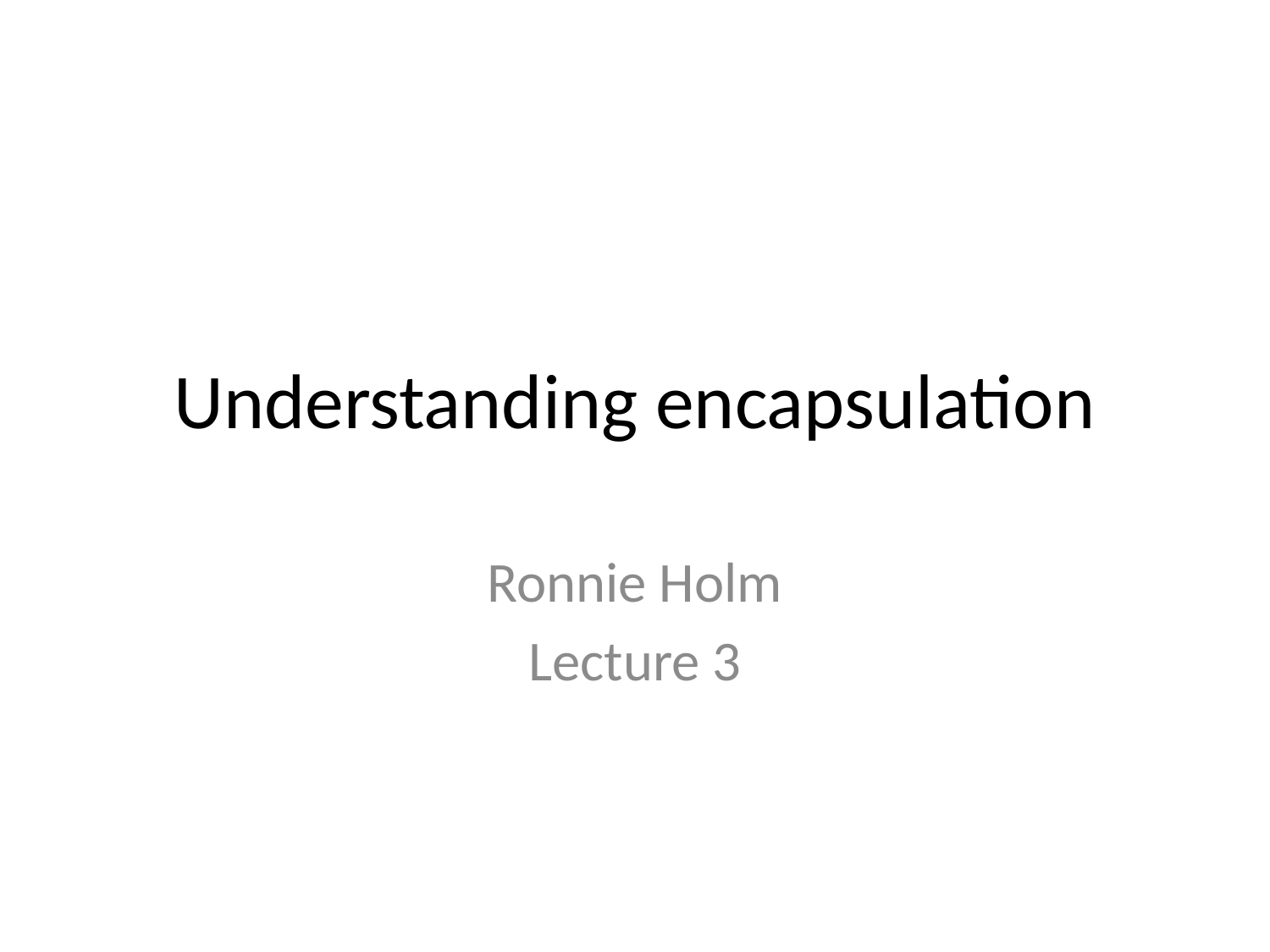

# Understanding encapsulation
Ronnie Holm
Lecture 3